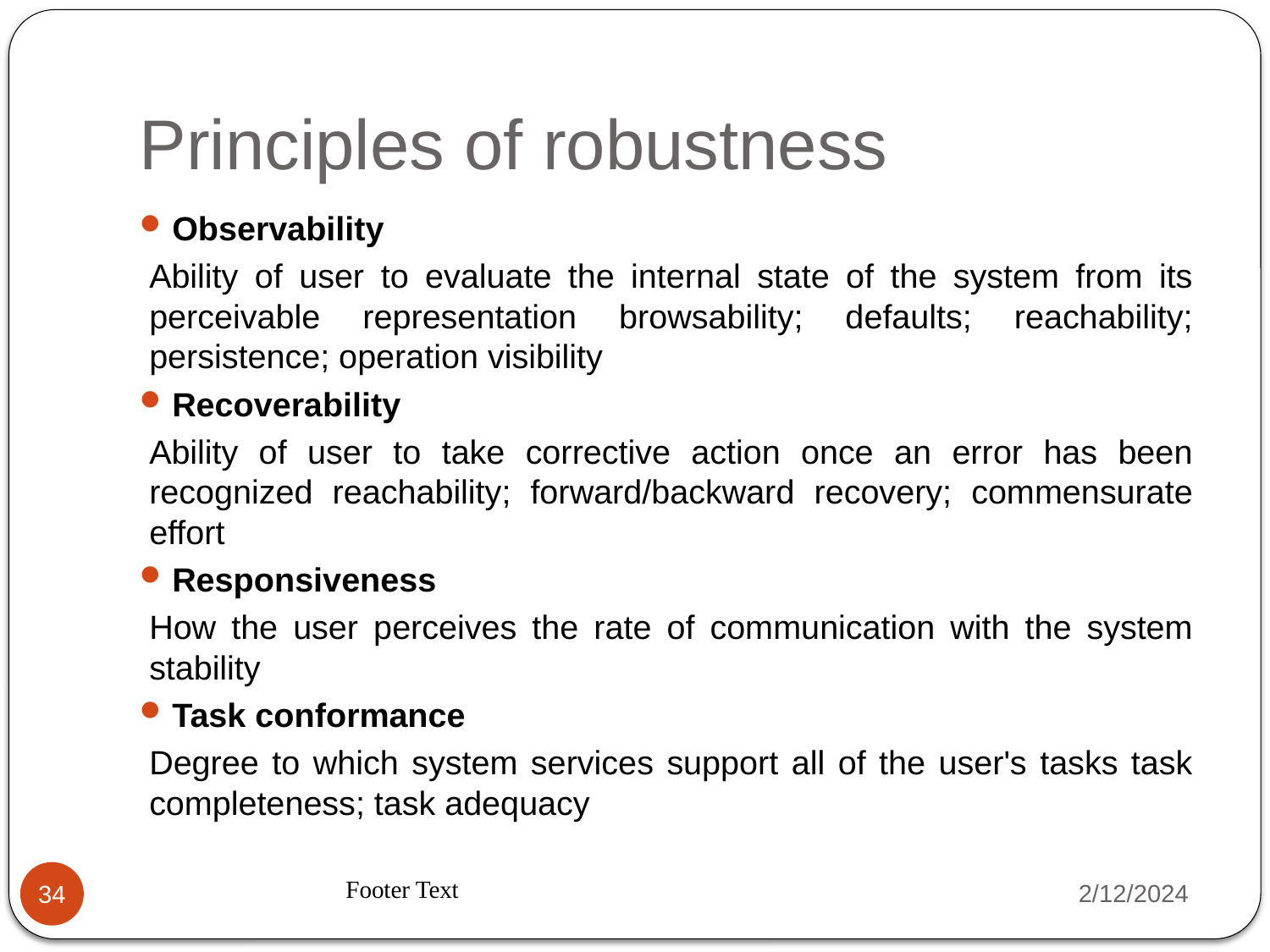

# Principles of robustness
Observability
Ability of user to evaluate the internal state of the system from its perceivable representation browsability; defaults; reachability; persistence; operation visibility
Recoverability
Ability of user to take corrective action once an error has been recognized reachability; forward/backward recovery; commensurate effort
Responsiveness
How the user perceives the rate of communication with the system stability
Task conformance
Degree to which system services support all of the user's tasks task completeness; task adequacy
Footer Text
2/12/2024
34